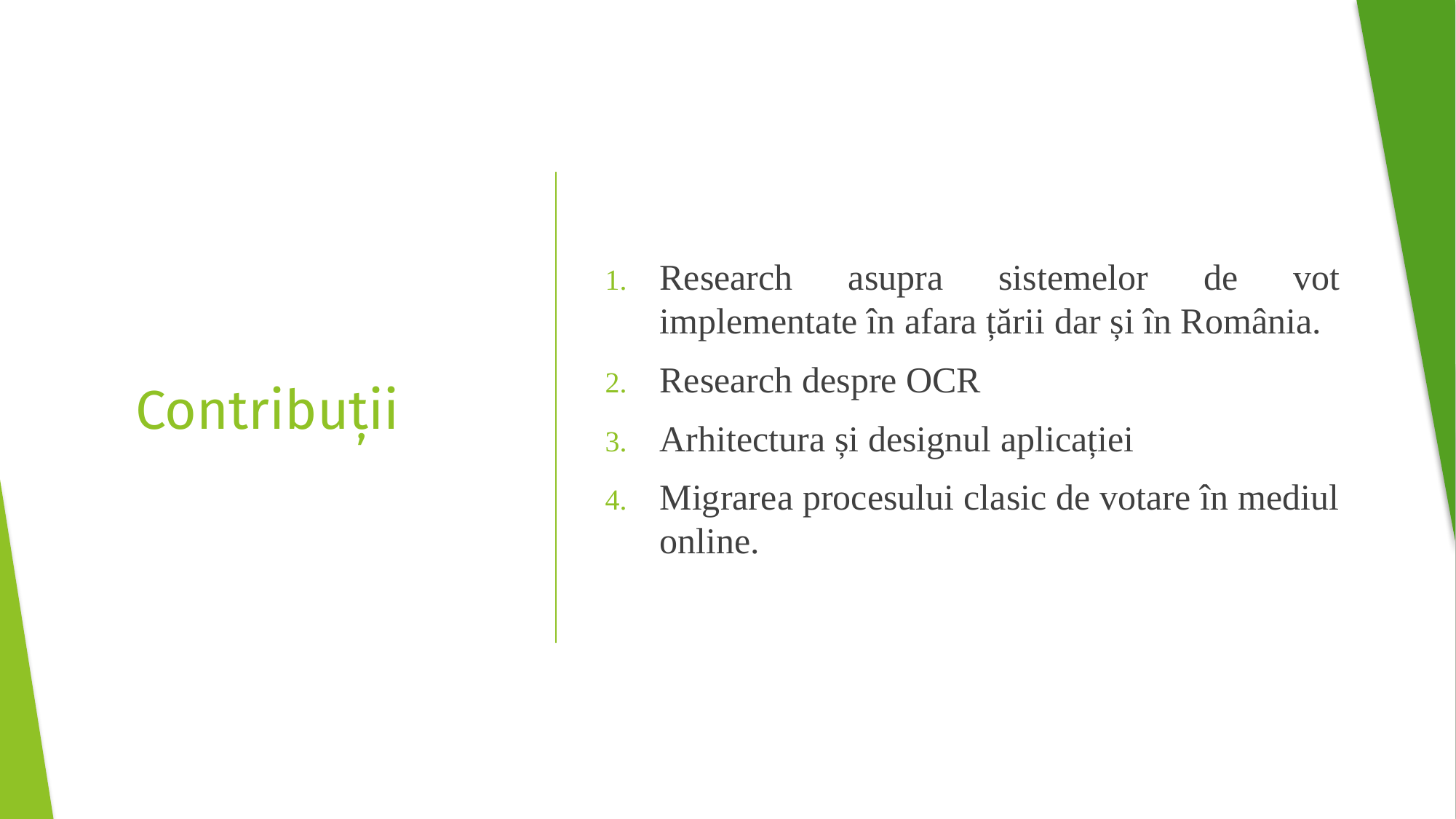

Research asupra sistemelor de vot implementate în afara țării dar și în România.
Research despre OCR
Arhitectura și designul aplicației
Migrarea procesului clasic de votare în mediul online.
# Contribuții